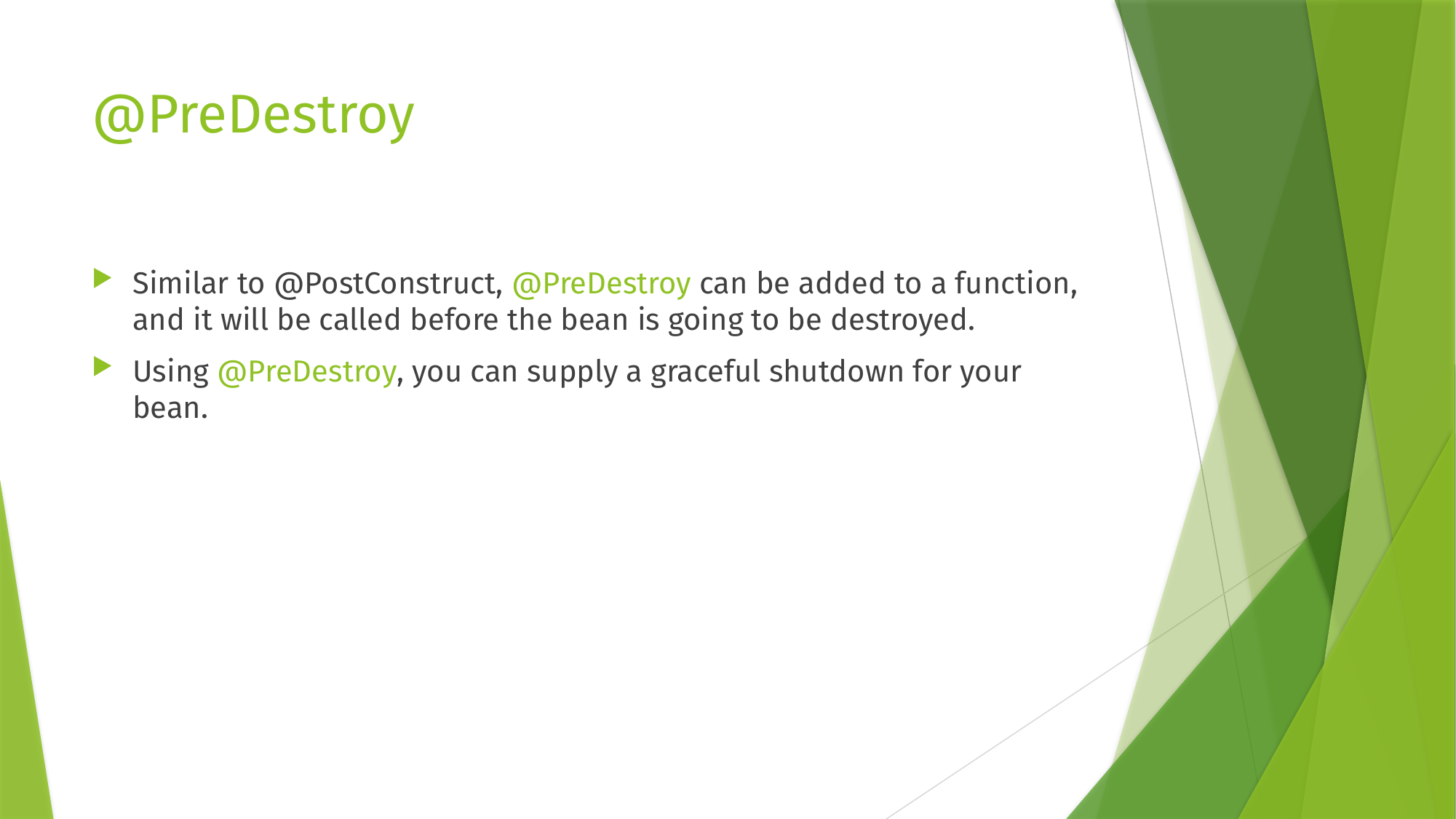

# @PreDestroy
Similar to @PostConstruct, @PreDestroy can be added to a function, and it will be called before the bean is going to be destroyed.
Using @PreDestroy, you can supply a graceful shutdown for your bean.